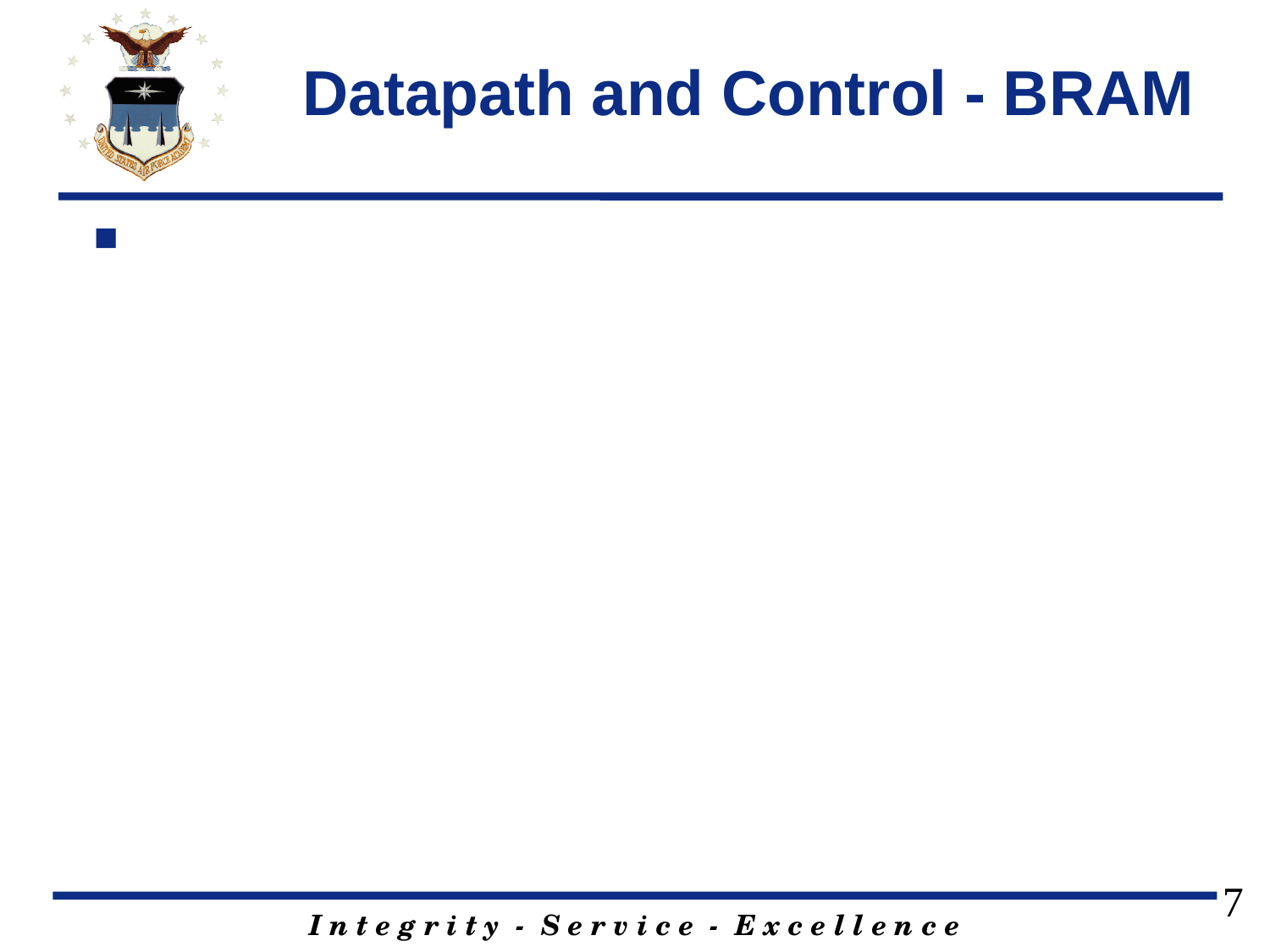

# Datapath and Control - BRAM

7